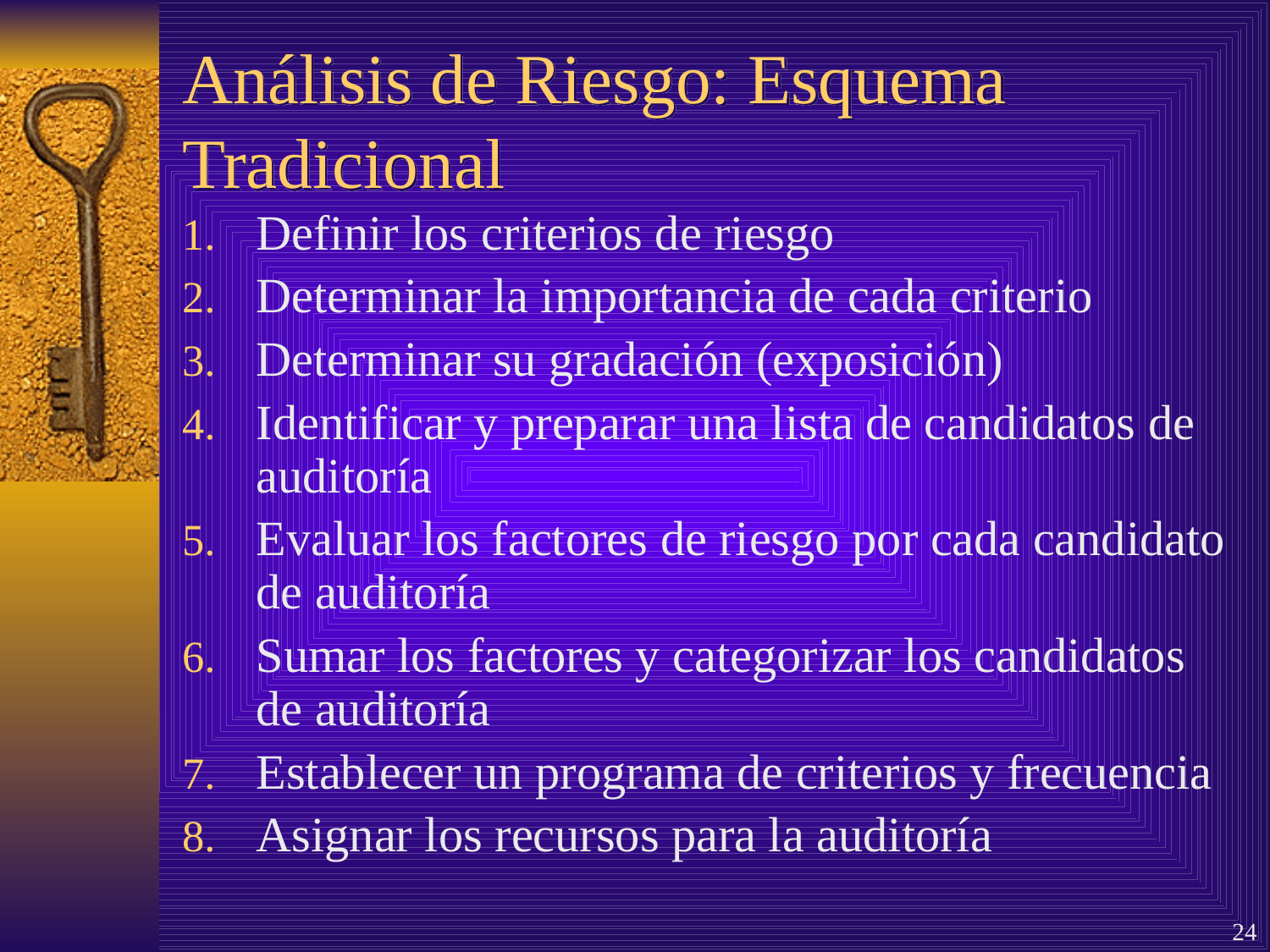

# Análisis de Riesgo: Esquema Tradicional
Definir los criterios de riesgo
Determinar la importancia de cada criterio
Determinar su gradación (exposición)
Identificar y preparar una lista de candidatos de auditoría
Evaluar los factores de riesgo por cada candidato de auditoría
Sumar los factores y categorizar los candidatos de auditoría
Establecer un programa de criterios y frecuencia
Asignar los recursos para la auditoría
24